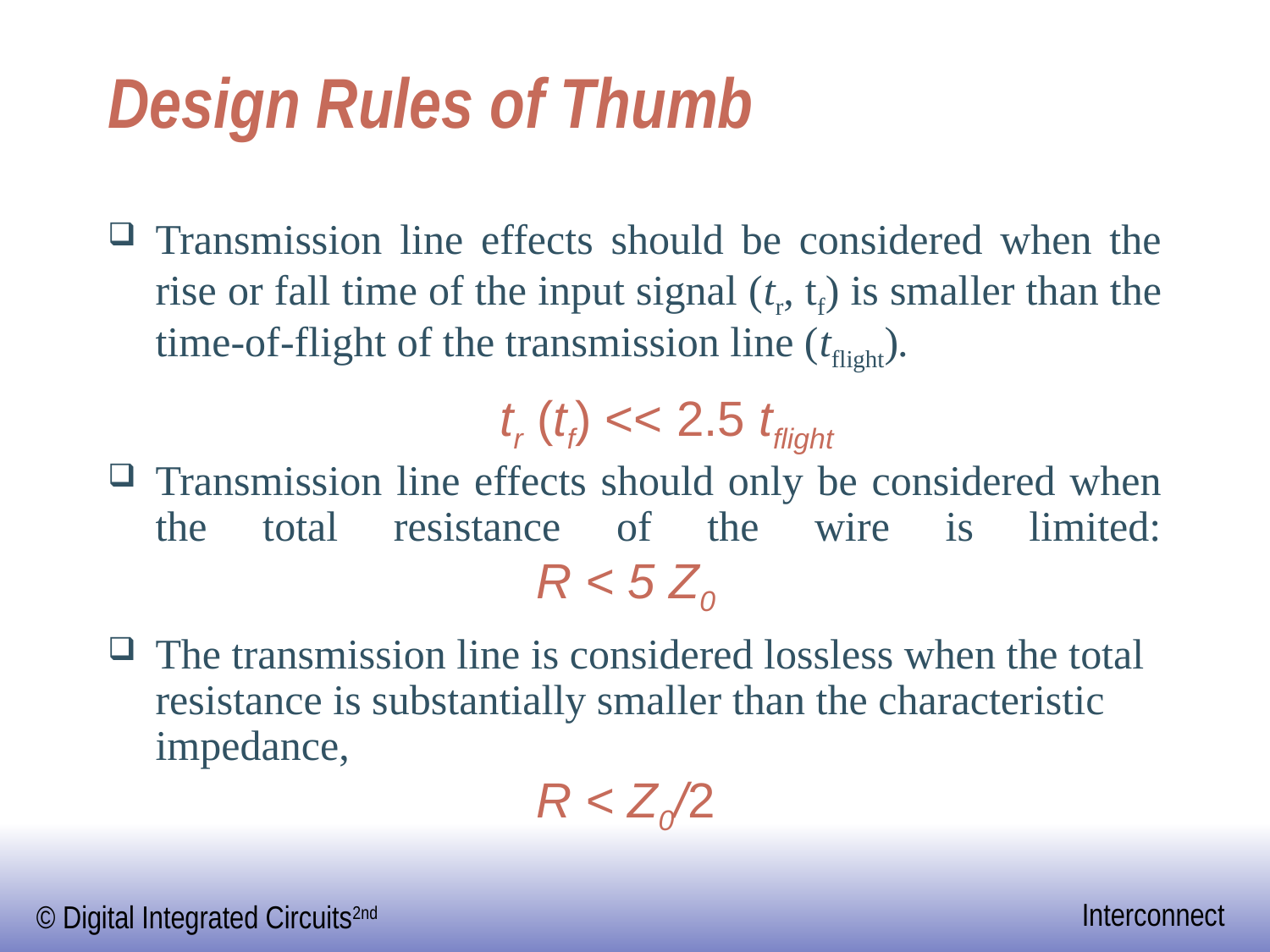

# Design Rules of Thumb
Transmission line effects should be considered when the rise or fall time of the input signal (tr, tf) is smaller than the time-of-flight of the transmission line (tflight).
tr (tf) << 2.5 tflight
Transmission line effects should only be considered when the total resistance of the wire is limited:
			R < 5 Z0
The transmission line is considered lossless when the total resistance is substantially smaller than the characteristic impedance,
			R < Z0/2